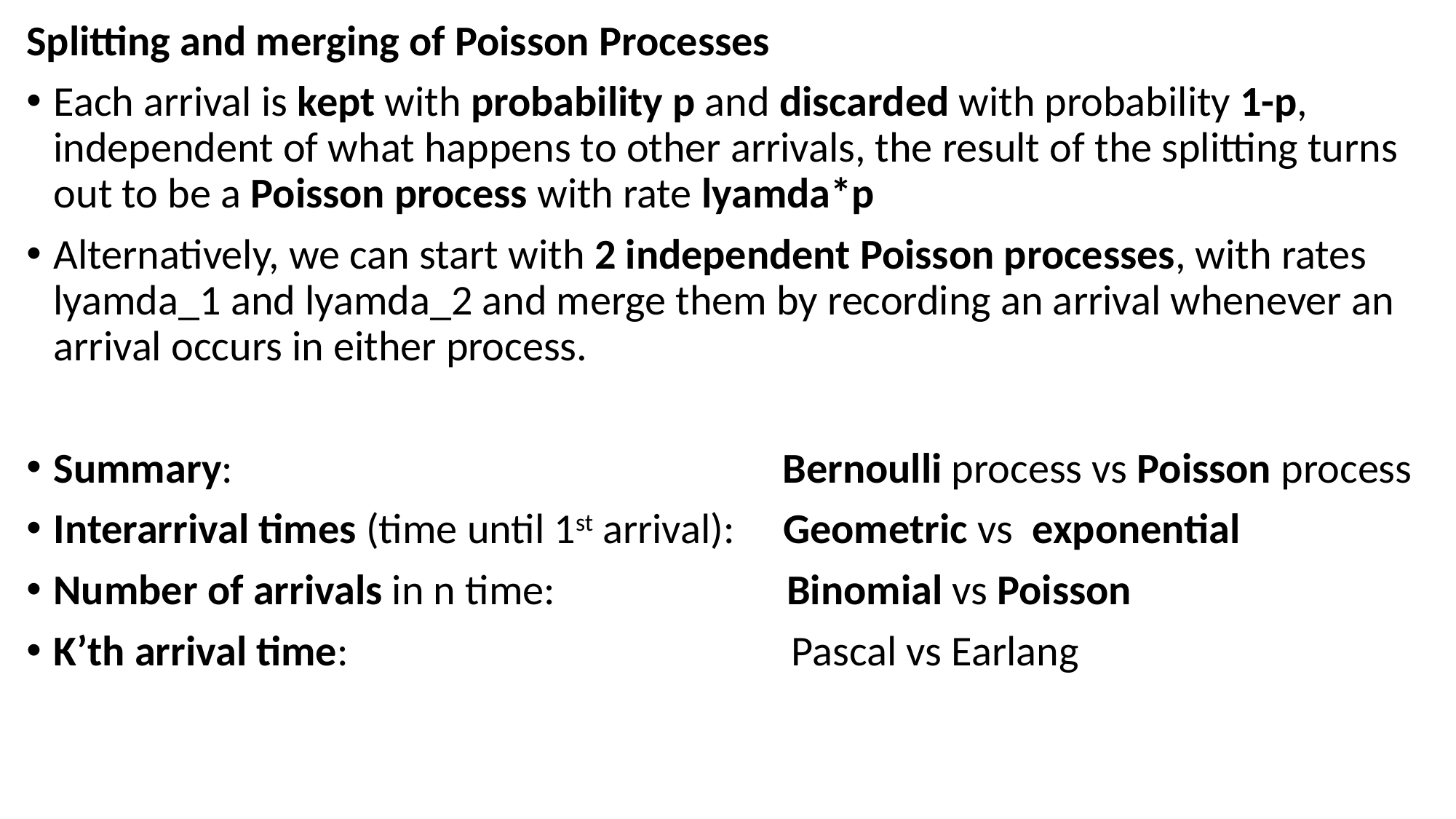

Splitting and merging of Poisson Processes
Each arrival is kept with probability p and discarded with probability 1-p, independent of what happens to other arrivals, the result of the splitting turns out to be a Poisson process with rate lyamda*p
Alternatively, we can start with 2 independent Poisson processes, with rates lyamda_1 and lyamda_2 and merge them by recording an arrival whenever an arrival occurs in either process.

Summary:                                                         Bernoulli process vs Poisson process
Interarrival times (time until 1st arrival):     Geometric vs  exponential
Number of arrivals in n time:                        Binomial vs Poisson
K’th arrival time:                                              Pascal vs Earlang